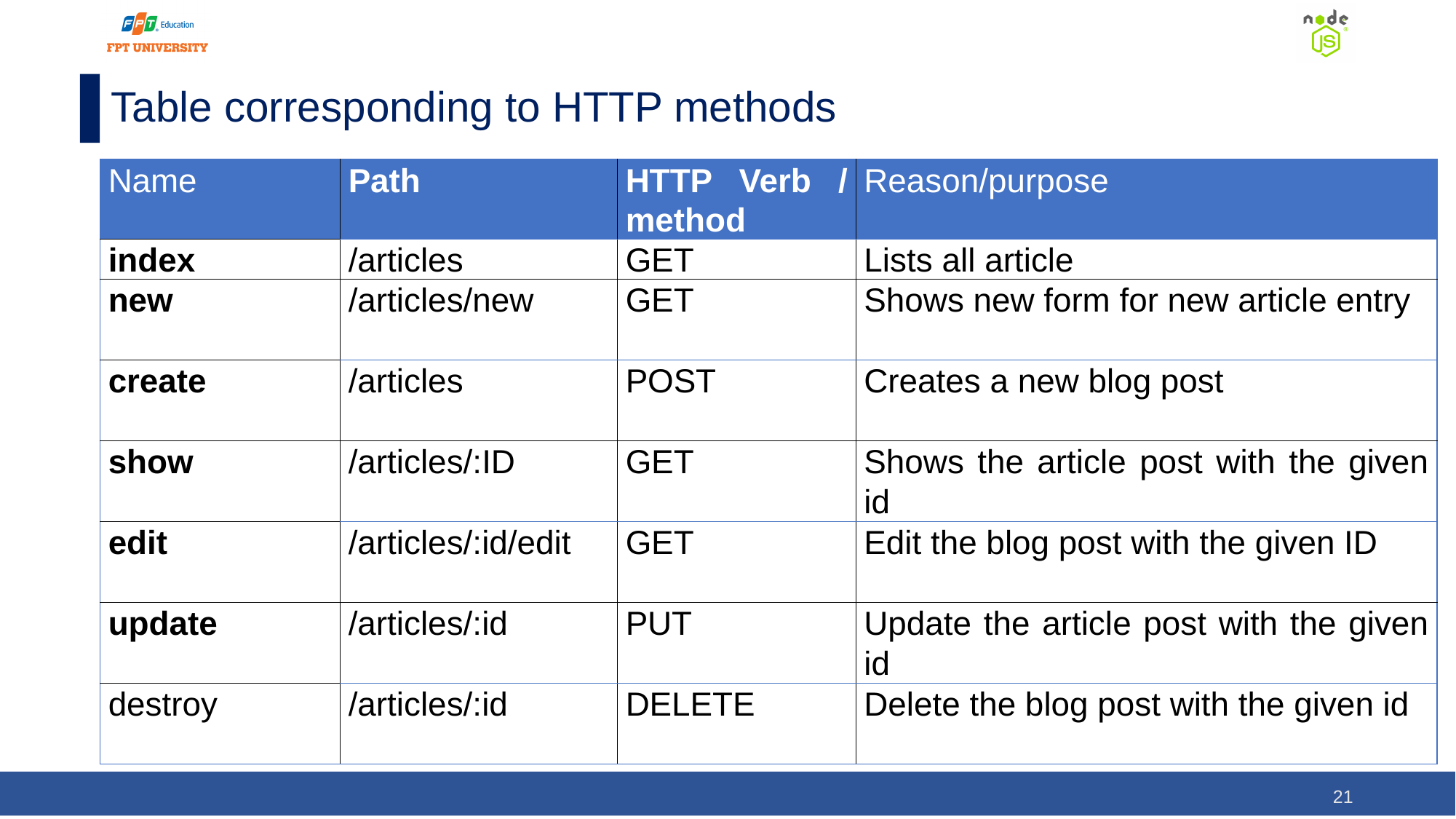

# Table corresponding to HTTP methods
| Name | Path | HTTP Verb / method | Reason/purpose |
| --- | --- | --- | --- |
| index | /articles | GET | Lists all article |
| new | /articles/new | GET | Shows new form for new article entry |
| create | /articles | POST | Creates a new blog post |
| show | /articles/:ID | GET | Shows the article post with the given id |
| edit | /articles/:id/edit | GET | Edit the blog post with the given ID |
| update | /articles/:id | PUT | Update the article post with the given id |
| destroy | /articles/:id | DELETE | Delete the blog post with the given id |
21